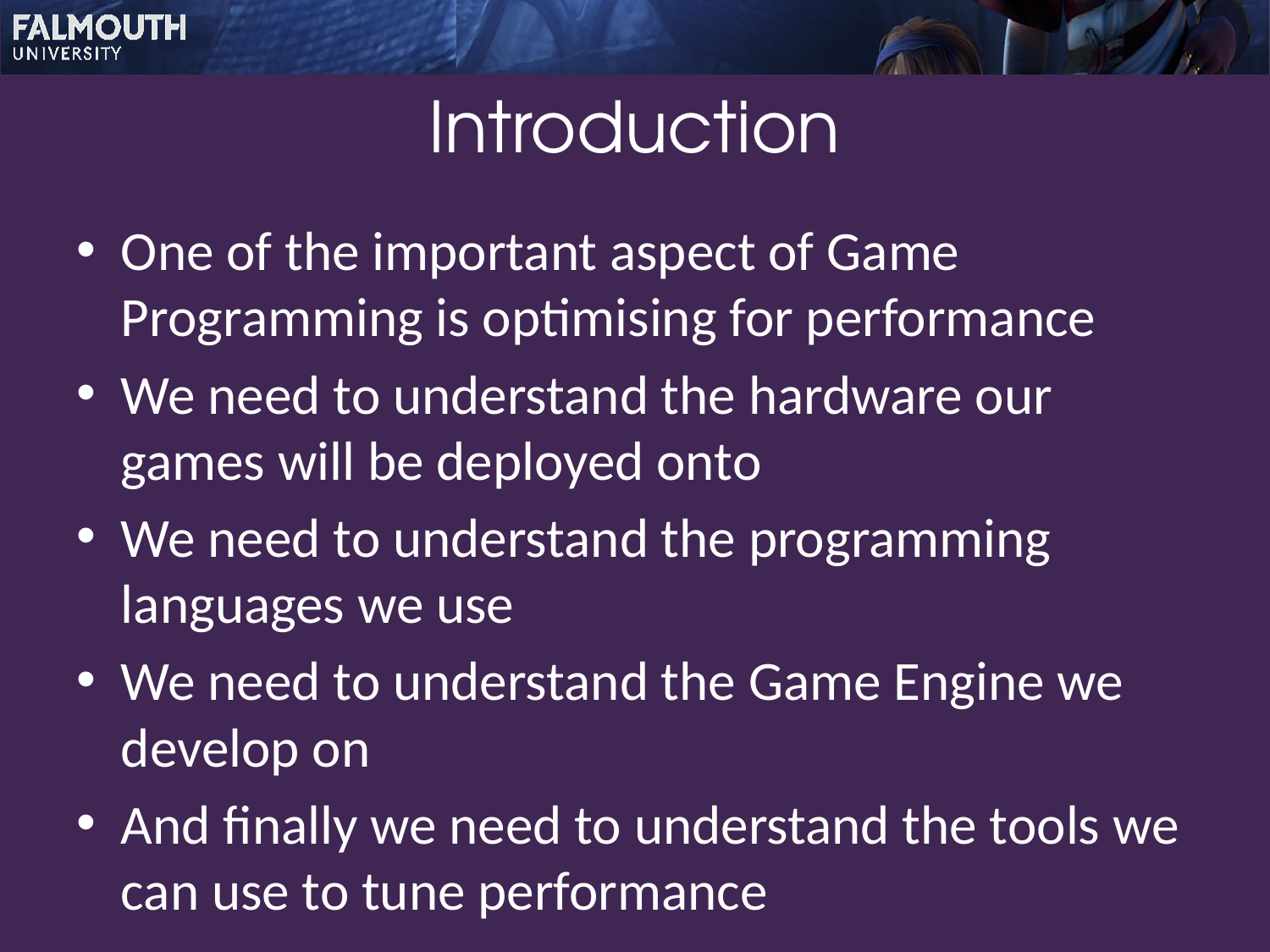

# Introduction
One of the important aspect of Game Programming is optimising for performance
We need to understand the hardware our games will be deployed onto
We need to understand the programming languages we use
We need to understand the Game Engine we develop on
And finally we need to understand the tools we can use to tune performance